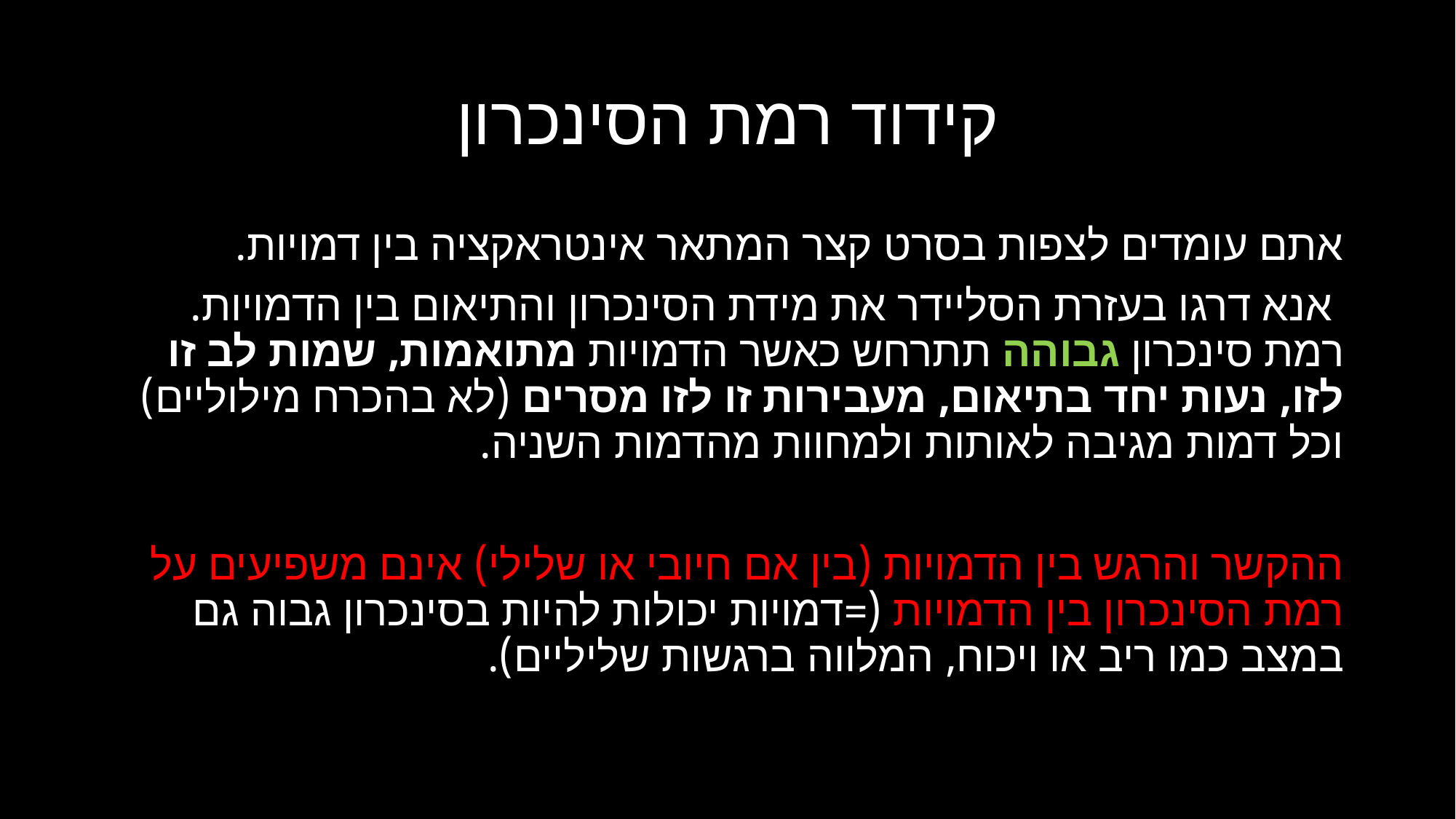

# קידוד רמת הסינכרון
אתם עומדים לצפות בסרט קצר המתאר אינטראקציה בין דמויות.
 אנא דרגו בעזרת הסליידר את מידת הסינכרון והתיאום בין הדמויות. רמת סינכרון גבוהה תתרחש כאשר הדמויות מתואמות, שמות לב זו לזו, נעות יחד בתיאום, מעבירות זו לזו מסרים (לא בהכרח מילוליים) וכל דמות מגיבה לאותות ולמחוות מהדמות השניה.

ההקשר והרגש בין הדמויות (בין אם חיובי או שלילי) אינם משפיעים על רמת הסינכרון בין הדמויות (=דמויות יכולות להיות בסינכרון גבוה גם במצב כמו ריב או ויכוח, המלווה ברגשות שליליים).